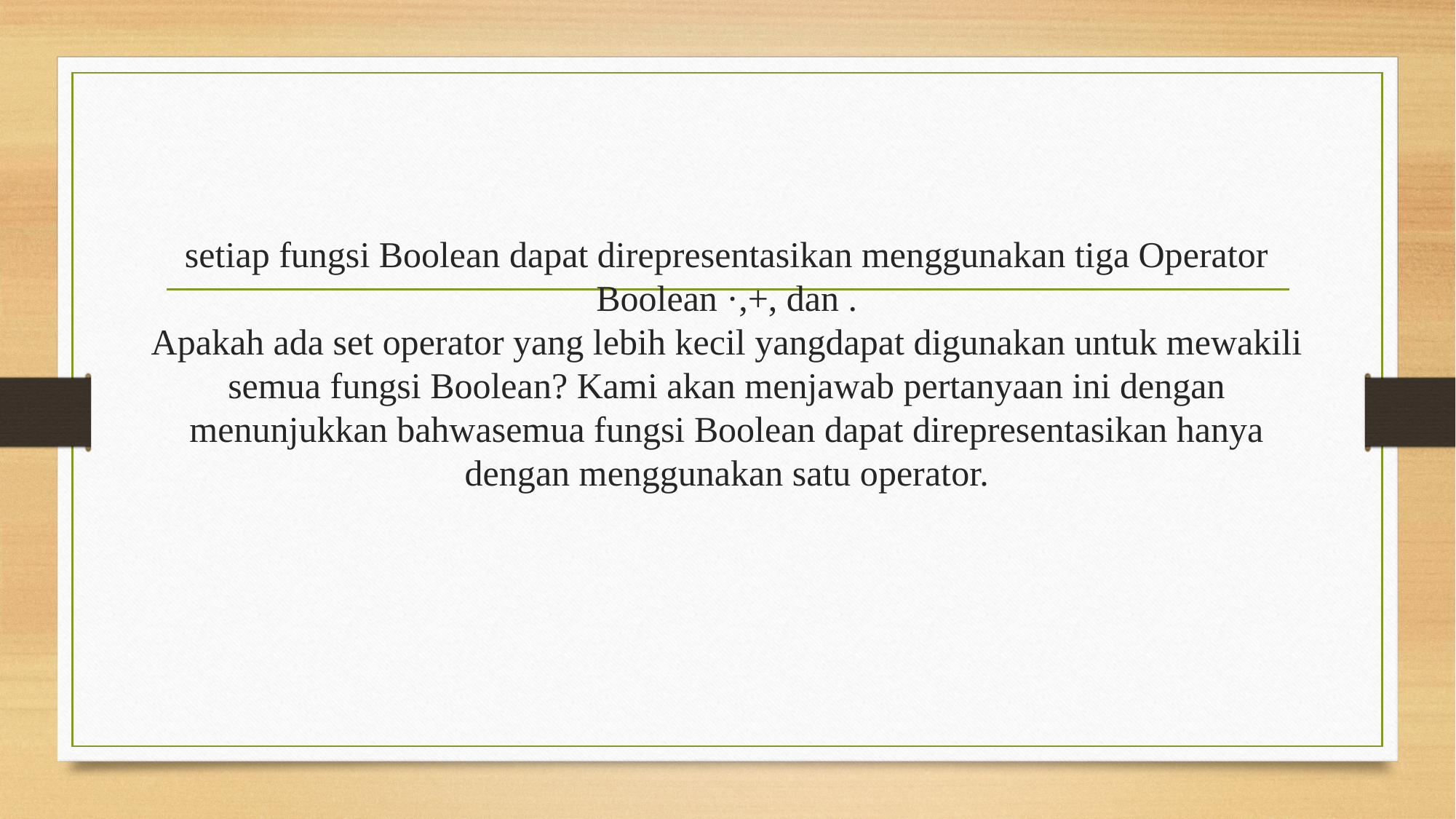

# setiap fungsi Boolean dapat direpresentasikan menggunakan tiga Operator Boolean ·,+, dan . Apakah ada set operator yang lebih kecil yangdapat digunakan untuk mewakili semua fungsi Boolean? Kami akan menjawab pertanyaan ini dengan menunjukkan bahwasemua fungsi Boolean dapat direpresentasikan hanya dengan menggunakan satu operator.